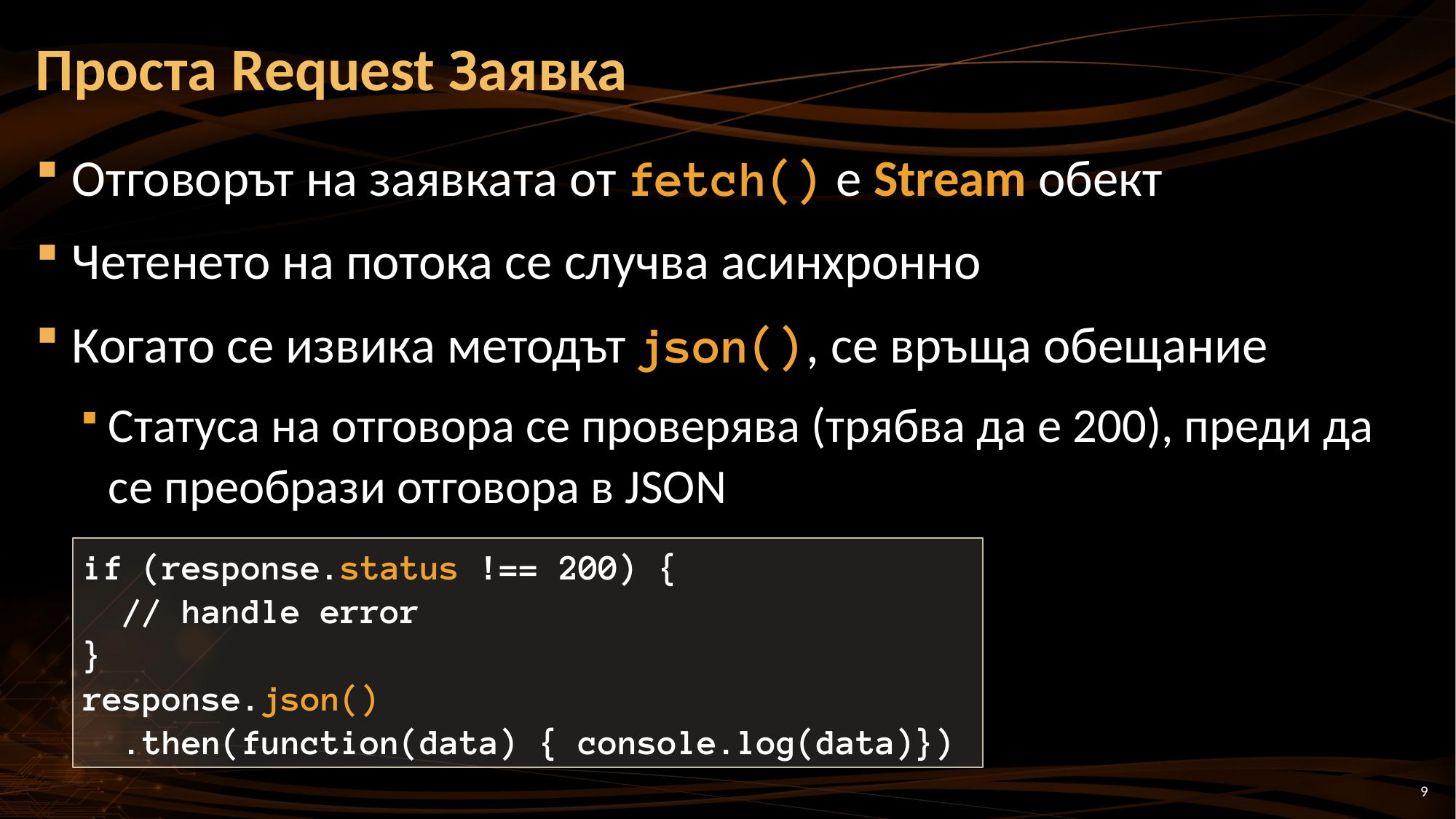

# Проста Request Заявка
Отговорът на заявката от fetch() е Stream обект
Четенето на потока се случва асинхронно
Когато се извика методът json(), се връща обещание
Статуса на отговора се проверява (трябва да е 200), преди да се преобрази отговора в JSON
if (response.status !== 200) {
  // handle error
}
response.json()
  .then(function(data) { console.log(data)})
9